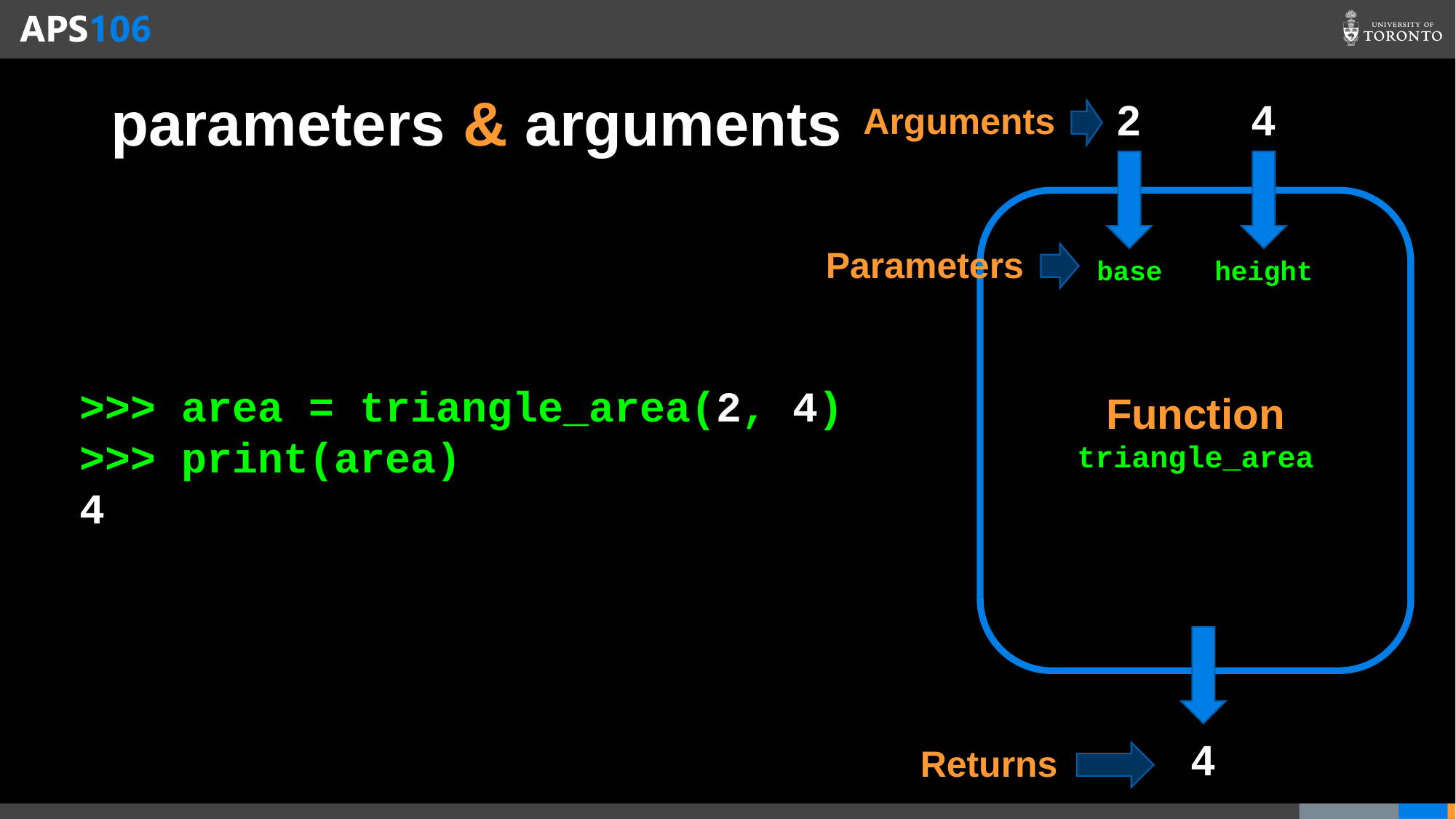

# parameters & arguments
2
4
Arguments

Function
triangle_area
Parameters

base
height
>>> area = triangle_area(2, 4)
>>> print(area)
4

4
Returns